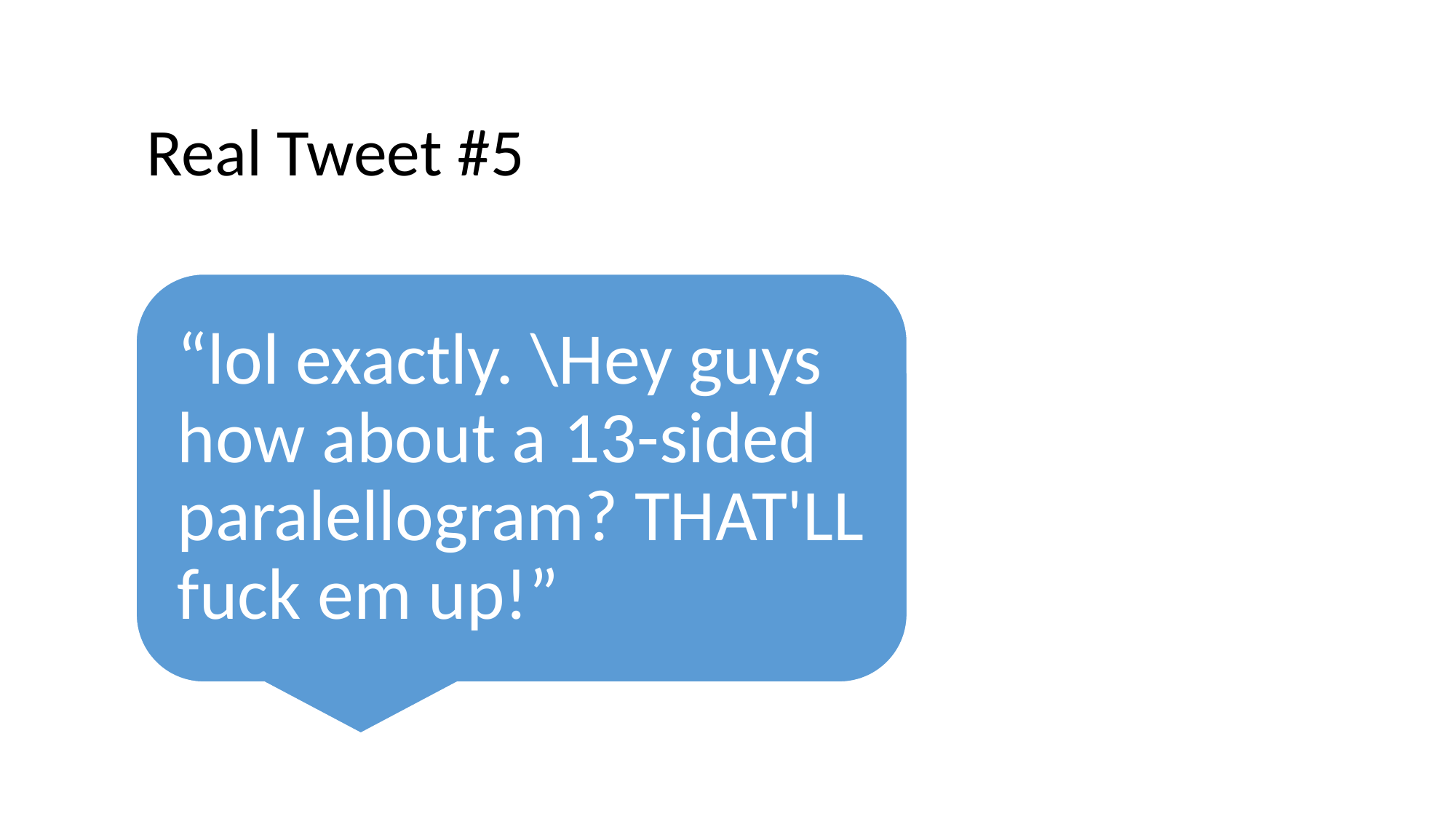

# Real Tweet #5
“lol exactly. \Hey guys  how about a 13-sided paralellogram? THAT'LL fuck em up!”